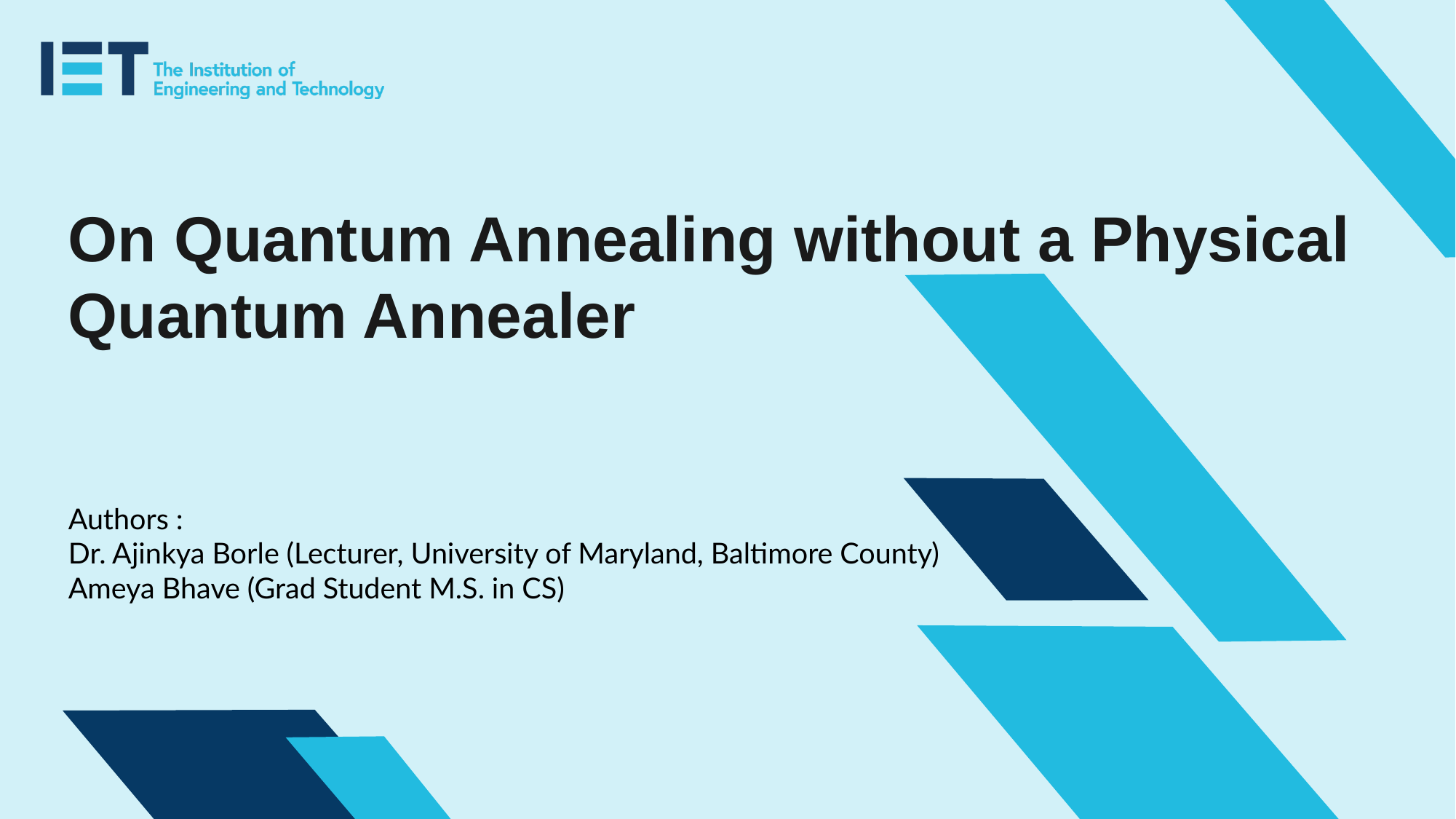

On Quantum Annealing without a Physical Quantum Annealer
Authors :
Dr. Ajinkya Borle (Lecturer, University of Maryland, Baltimore County)
Ameya Bhave (Grad Student M.S. in CS)